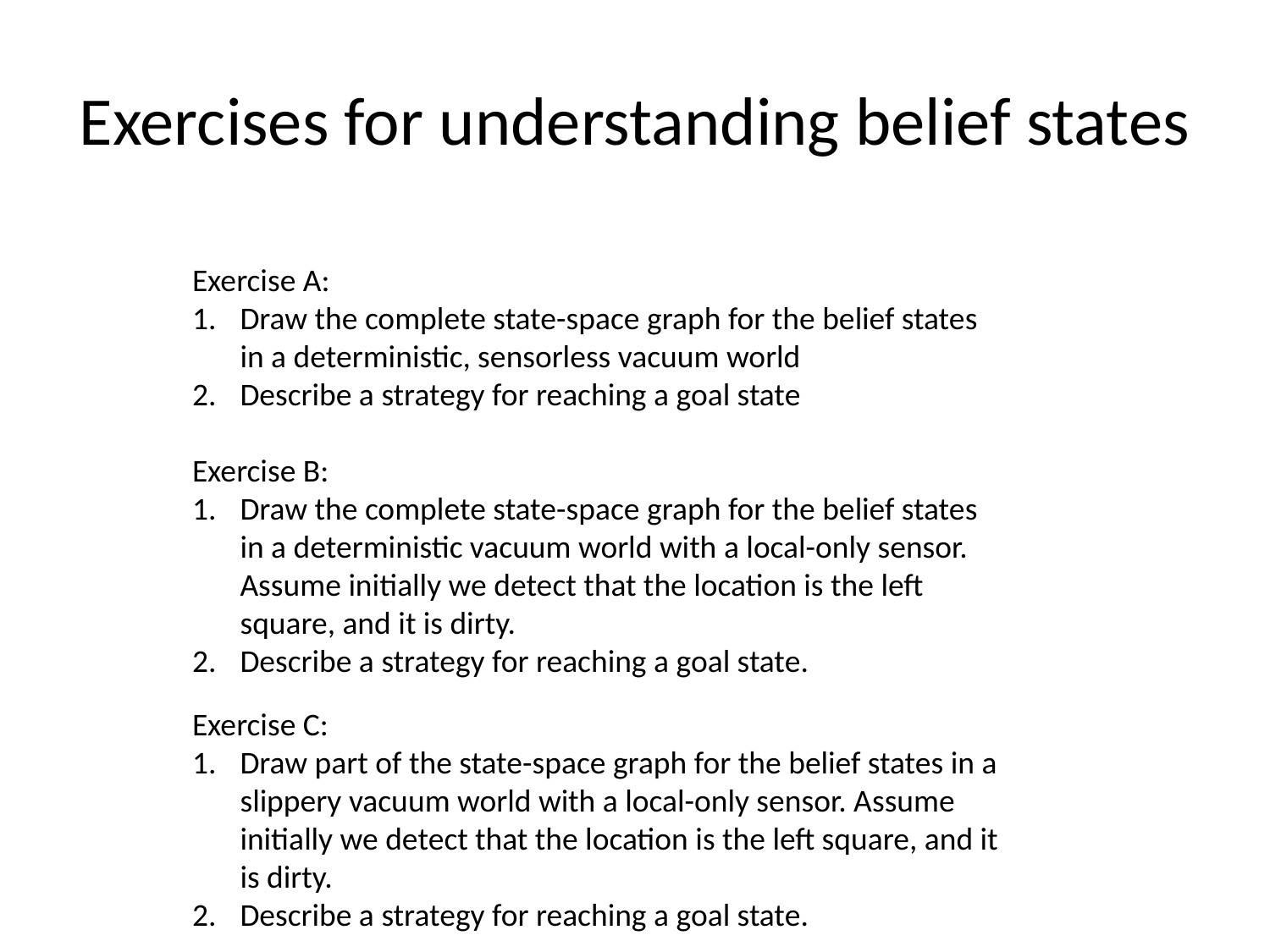

# Exercises for understanding belief states
Exercise A:
Draw the complete state-space graph for the belief states in a deterministic, sensorless vacuum world
Describe a strategy for reaching a goal state
Exercise B:
Draw the complete state-space graph for the belief states in a deterministic vacuum world with a local-only sensor.  Assume initially we detect that the location is the left square, and it is dirty.
Describe a strategy for reaching a goal state.
Exercise C:
Draw part of the state-space graph for the belief states in a slippery vacuum world with a local-only sensor. Assume initially we detect that the location is the left square, and it is dirty.
Describe a strategy for reaching a goal state.